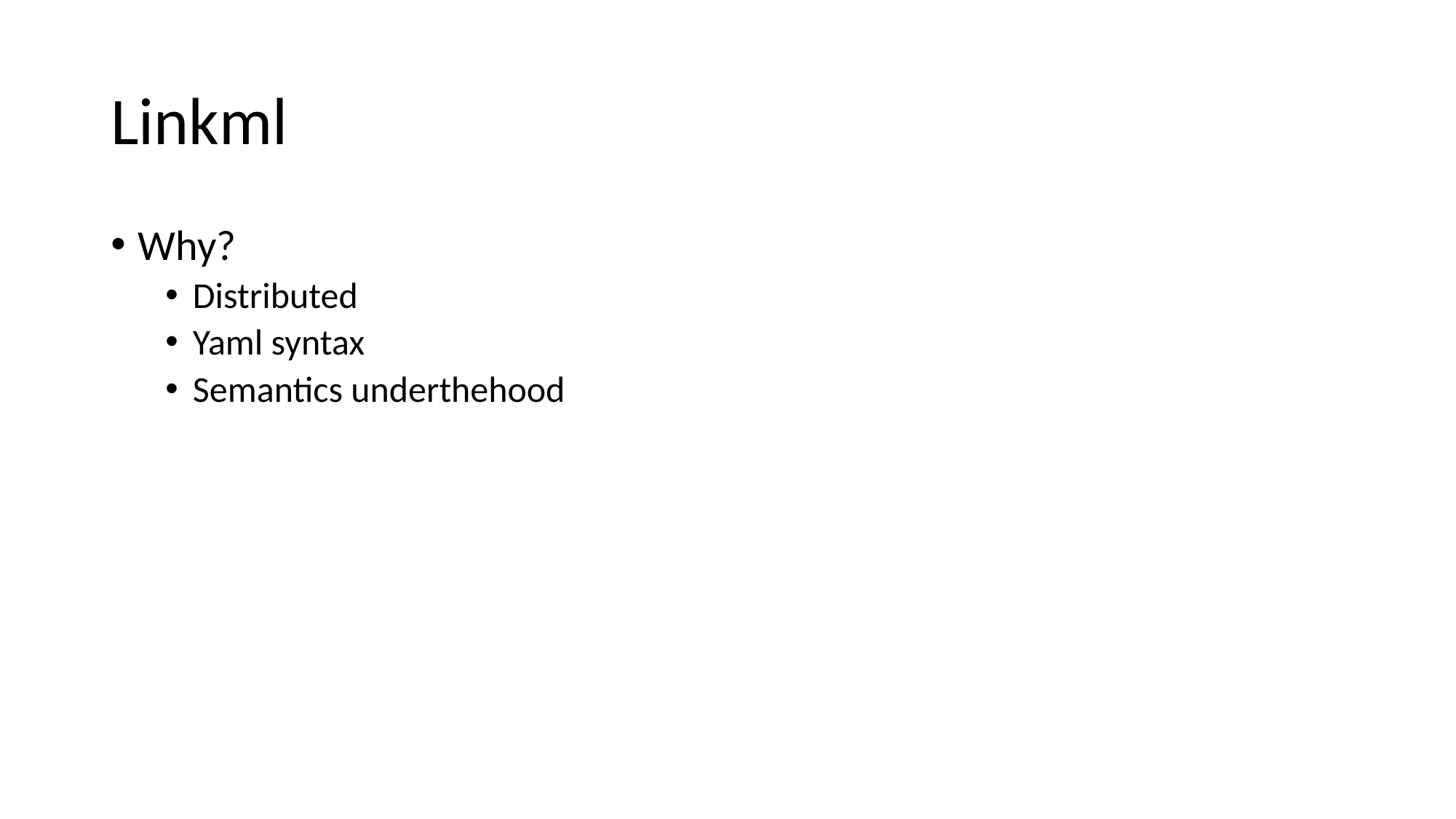

# Linkml
Why?
Distributed
Yaml syntax
Semantics underthehood